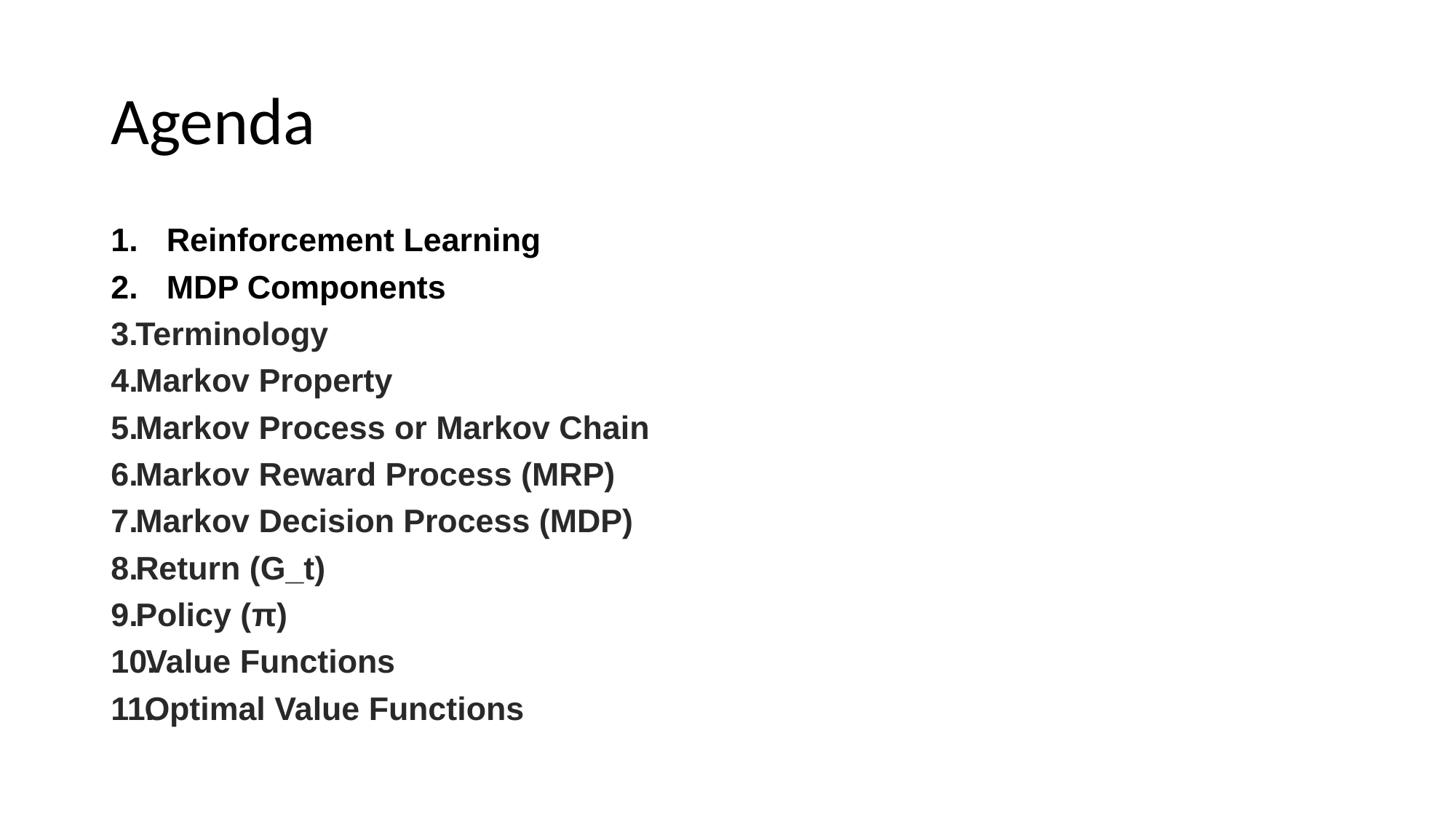

# Agenda
Reinforcement Learning
MDP Components
Terminology
Markov Property
Markov Process or Markov Chain
Markov Reward Process (MRP)
Markov Decision Process (MDP)
Return (G_t)
Policy (π)
Value Functions
Optimal Value Functions